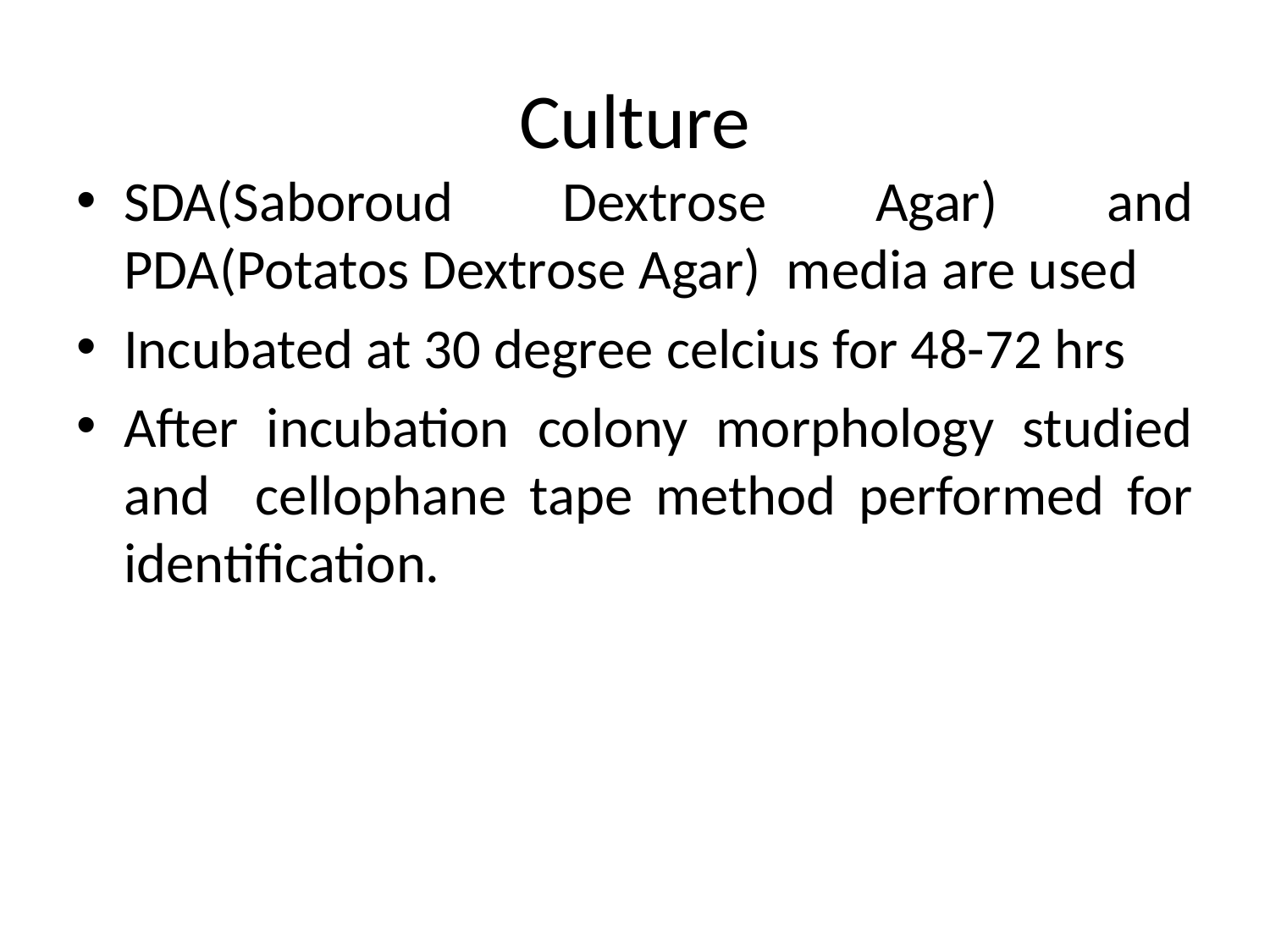

# Culture
SDA(Saboroud Dextrose Agar) and PDA(Potatos Dextrose Agar)  media are used
Incubated at 30 degree celcius for 48-72 hrs
After incubation colony morphology studied and  cellophane tape method performed for identification.